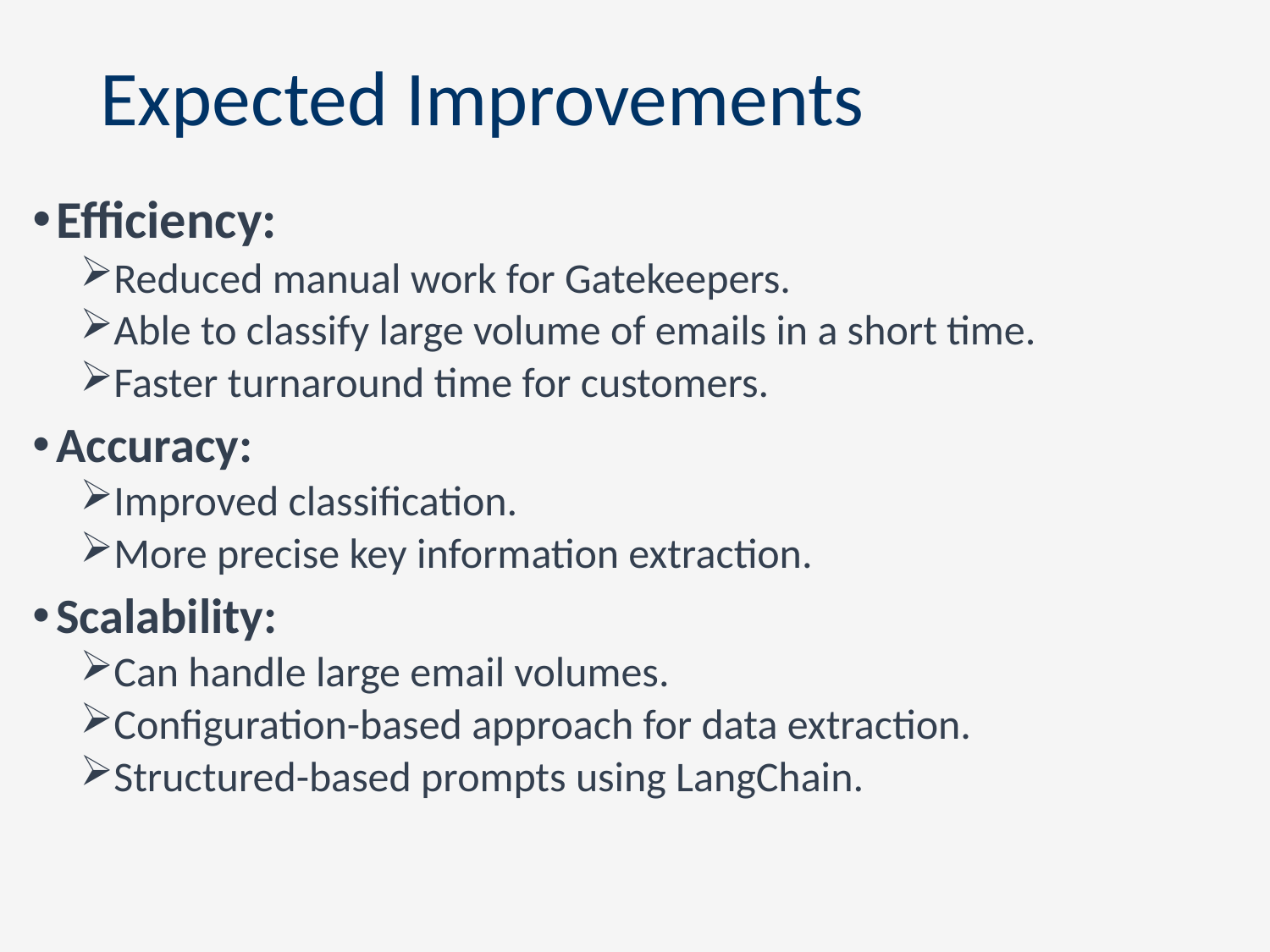

# Expected Improvements
Efficiency:
Reduced manual work for Gatekeepers.
Able to classify large volume of emails in a short time.
Faster turnaround time for customers.
Accuracy:
Improved classification.
More precise key information extraction.
Scalability:
Can handle large email volumes.
Configuration-based approach for data extraction.
Structured-based prompts using LangChain.